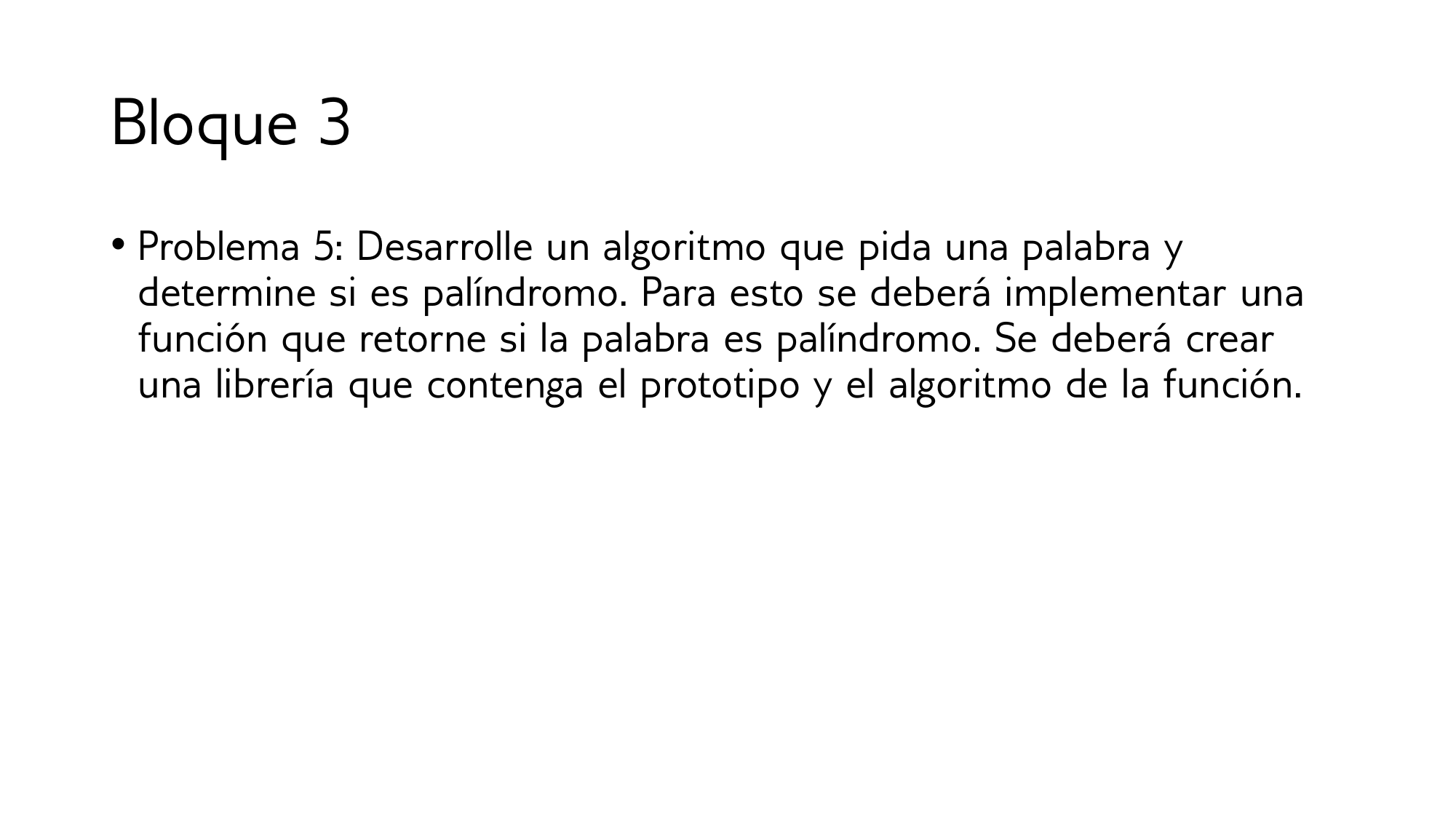

# Bloque 3
Problema 5: Desarrolle un algoritmo que pida una palabra y determine si es palíndromo. Para esto se deberá implementar una función que retorne si la palabra es palíndromo. Se deberá crear una librería que contenga el prototipo y el algoritmo de la función.